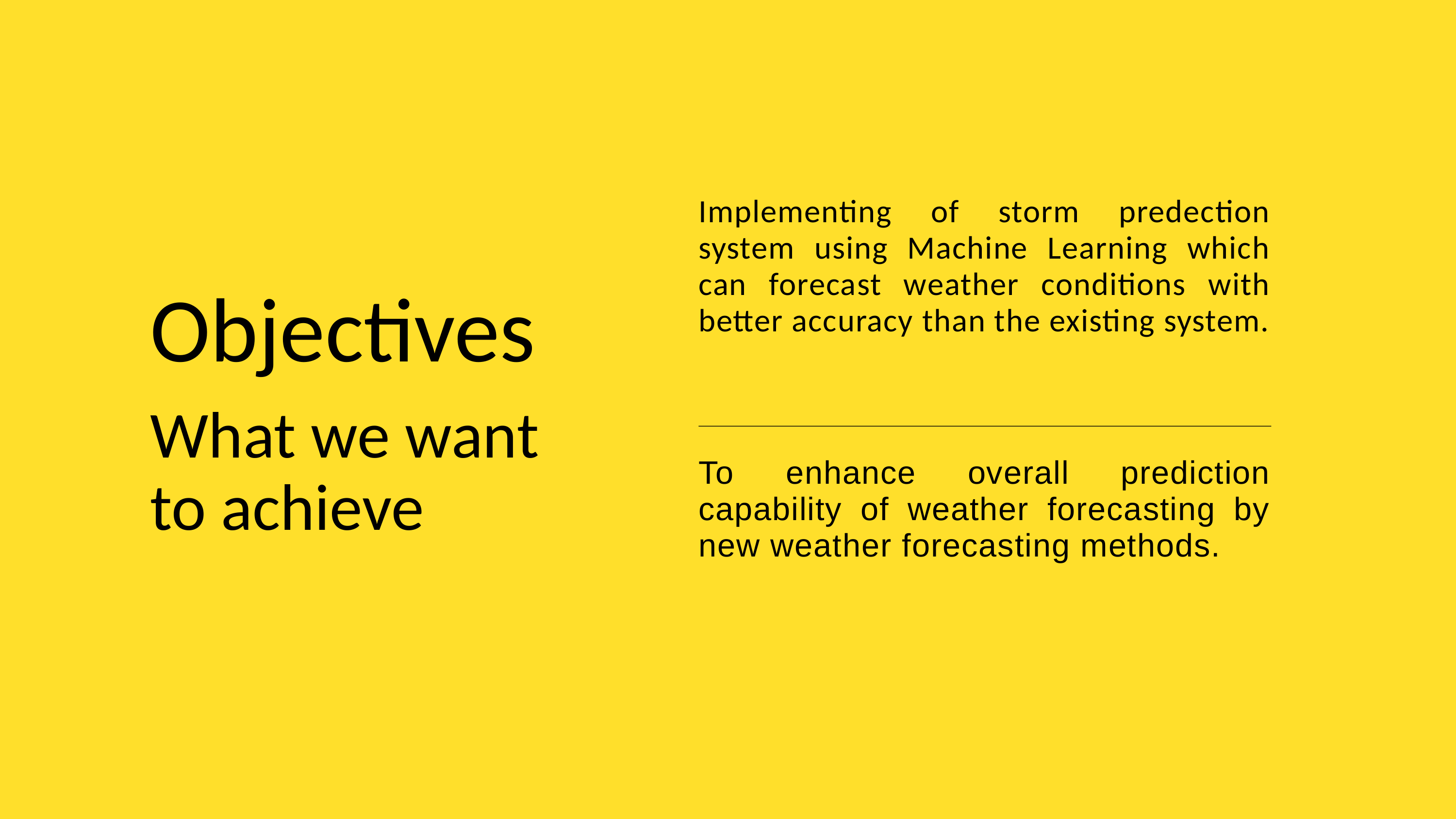

Implementing of storm predection system using Machine Learning which can forecast weather conditions with better accuracy than the existing system.
To enhance overall prediction capability of weather forecasting by new weather forecasting methods.

Objectives
What we want to achieve